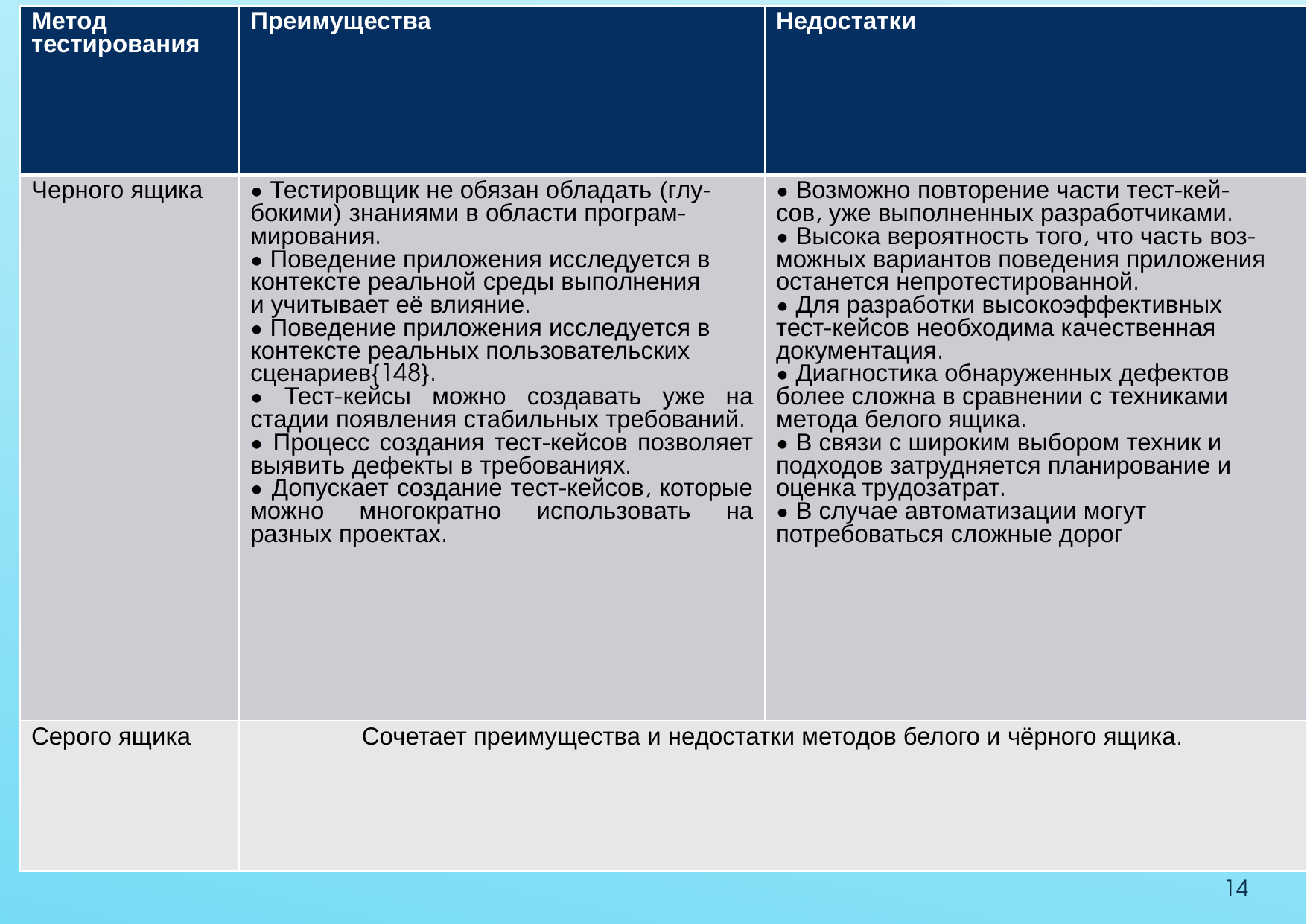

| Метод тестирования | Преимущества | Недостатки |
| --- | --- | --- |
| Черного ящика | • Тестировщик не обязан обладать (глу- бокими) знаниями в области програм- мирования. • Поведение приложения исследуется в контексте реальной среды выполнения и учитывает её влияние. • Поведение приложения исследуется в контексте реальных пользовательских сценариев{148}. • Тест-кейсы можно создавать уже на стадии появления стабильных требований. • Процесс создания тест-кейсов позволяет выявить дефекты в требованиях. • Допускает создание тест-кейсов, которые можно многократно использовать на разных проектах. | • Возможно повторение части тест-кей- сов, уже выполненных разработчиками. • Высока вероятность того, что часть воз- можных вариантов поведения приложения останется непротестированной. • Для разработки высокоэффективных тест-кейсов необходима качественная документация. • Диагностика обнаруженных дефектов более сложна в сравнении с техниками метода белого ящика. • В связи с широким выбором техник и подходов затрудняется планирование и оценка трудозатрат. • В случае автоматизации могут потребоваться сложные дорог |
| Серого ящика | Сочетает преимущества и недостатки методов белого и чёрного ящика. |  |

14